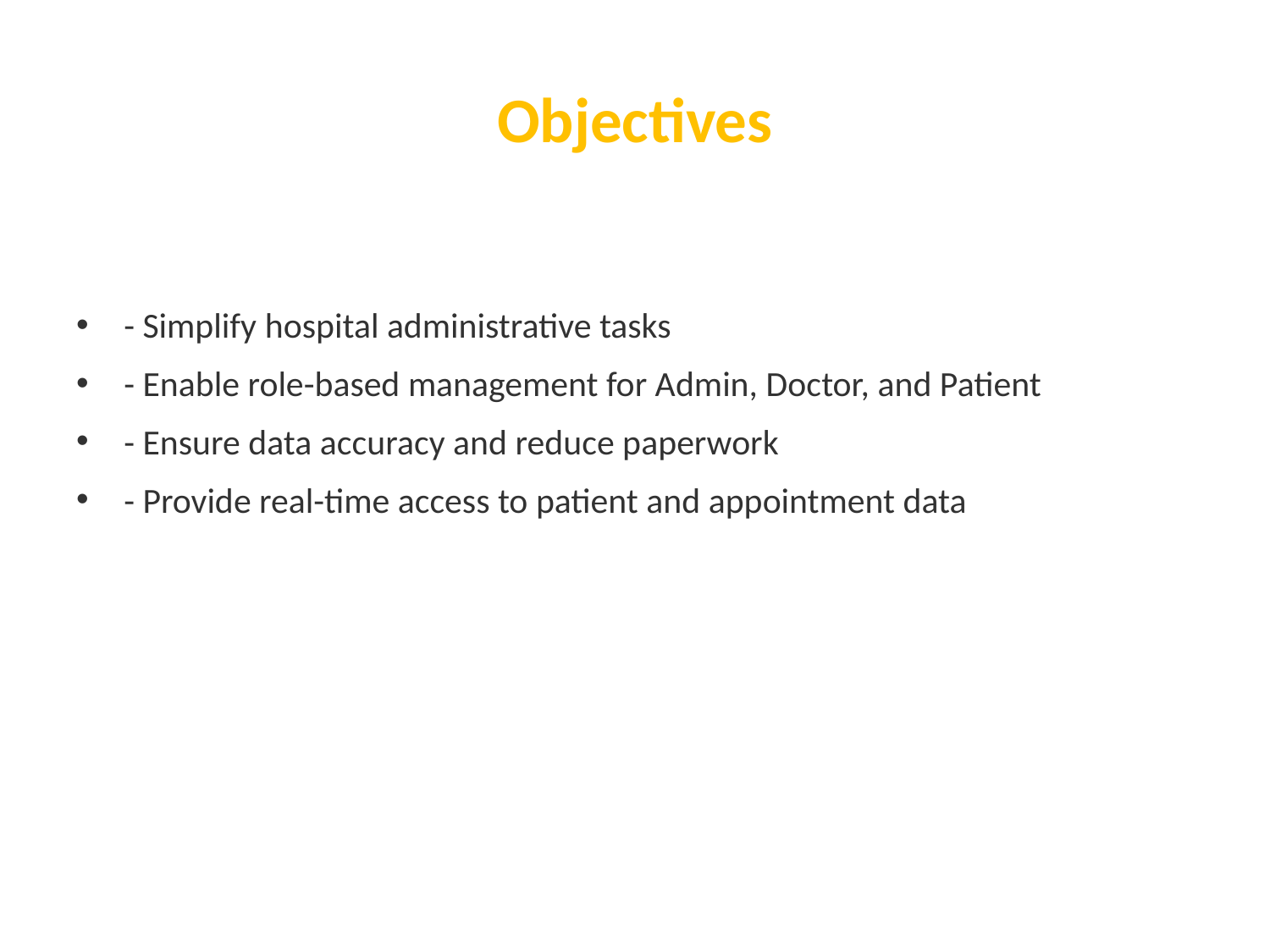

# Objectives

- Simplify hospital administrative tasks
- Enable role-based management for Admin, Doctor, and Patient
- Ensure data accuracy and reduce paperwork
- Provide real-time access to patient and appointment data